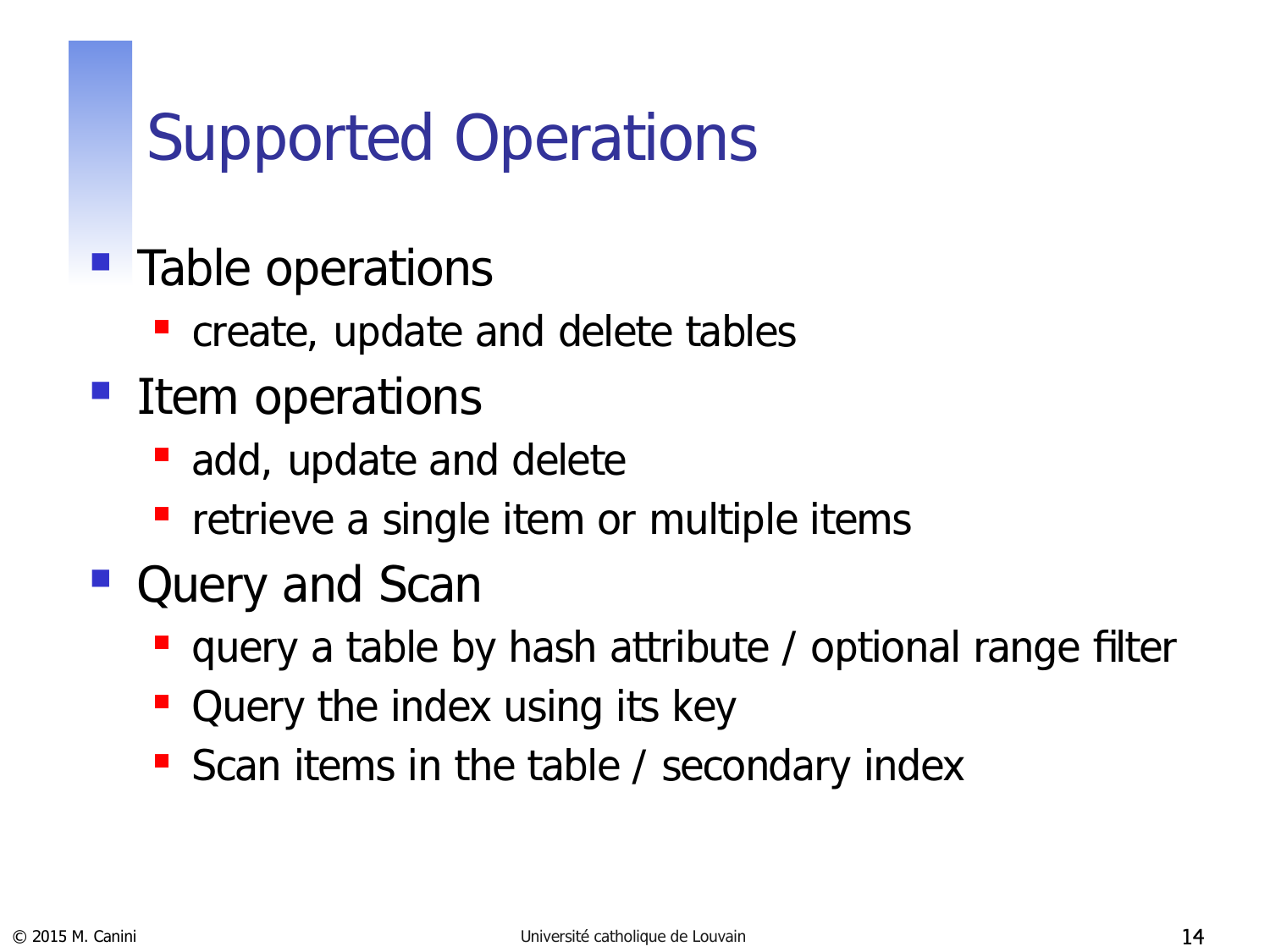

# Supported Operations
Table operations
create, update and delete tables
Item operations
add, update and delete
retrieve a single item or multiple items
Query and Scan
query a table by hash attribute / optional range filter
Query the index using its key
Scan items in the table / secondary index
Université catholique de Louvain
14